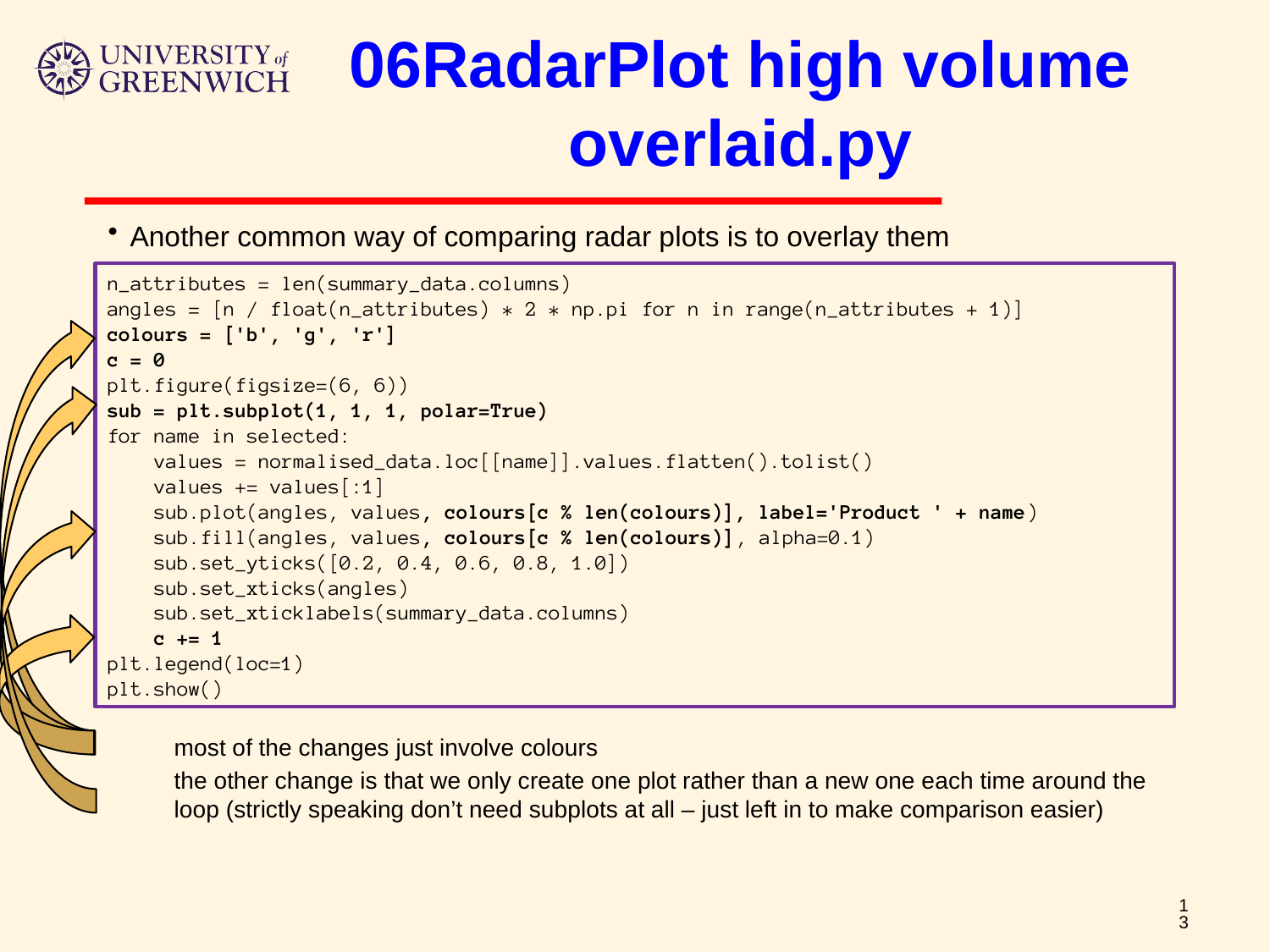

# 06RadarPlot high volume overlaid.py
Another common way of comparing radar plots is to overlay them

most of the changes just involve colours
the other change is that we only create one plot rather than a new one each time around the loop (strictly speaking don’t need subplots at all – just left in to make comparison easier)

n_attributes = len(summary_data.columns)
angles = [n / float(n_attributes) * 2 * np.pi for n in range(n_attributes + 1)]
colours = ['b', 'g', 'r']
c = 0
plt.figure(figsize=(6, 6))
sub = plt.subplot(1, 1, 1, polar=True)
for name in selected:
    values = normalised_data.loc[[name]].values.flatten().tolist()
    values += values[:1]
    sub.plot(angles, values, colours[c % len(colours)], label='Product ' + name)
    sub.fill(angles, values, colours[c % len(colours)], alpha=0.1)
    sub.set_yticks([0.2, 0.4, 0.6, 0.8, 1.0])
    sub.set_xticks(angles)
    sub.set_xticklabels(summary_data.columns)
    c += 1
plt.legend(loc=1)
plt.show()

13